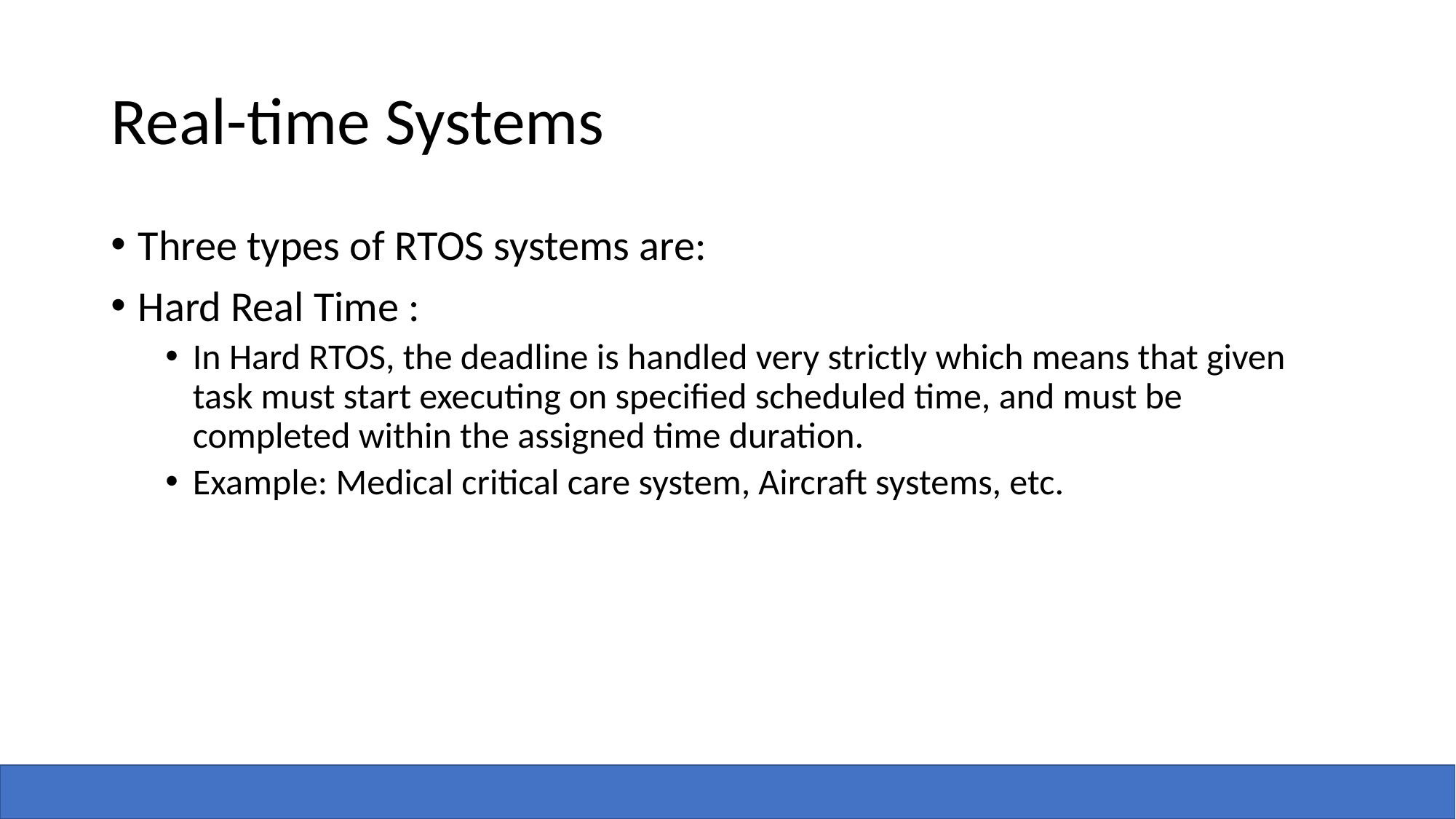

# Real-time Systems
Three types of RTOS systems are:
Hard Real Time :
In Hard RTOS, the deadline is handled very strictly which means that given task must start executing on specified scheduled time, and must be completed within the assigned time duration.
Example: Medical critical care system, Aircraft systems, etc.